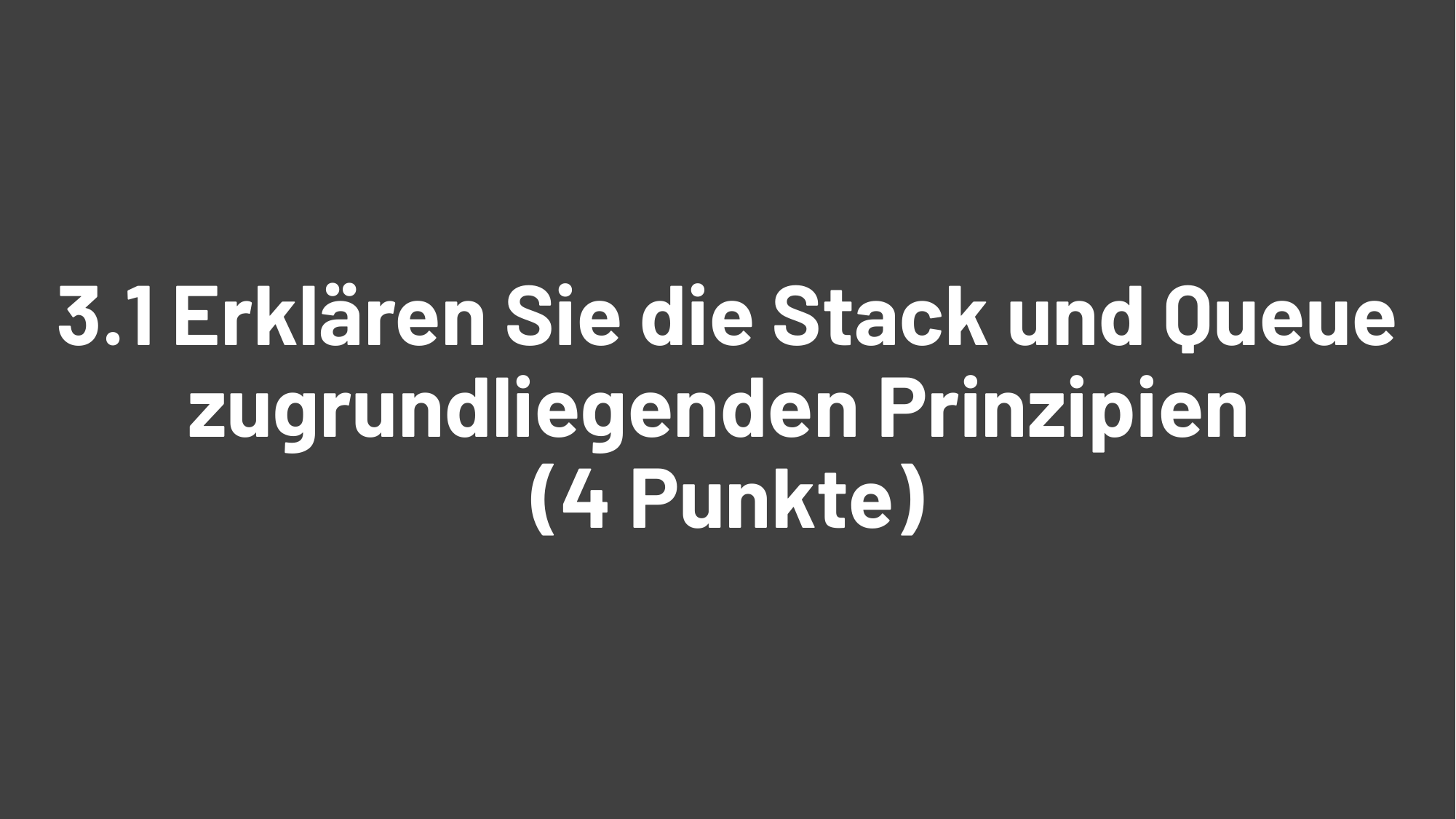

# 3.1 Erklären Sie die Stack und Queue zugrundliegenden Prinzipien (4 Punkte)